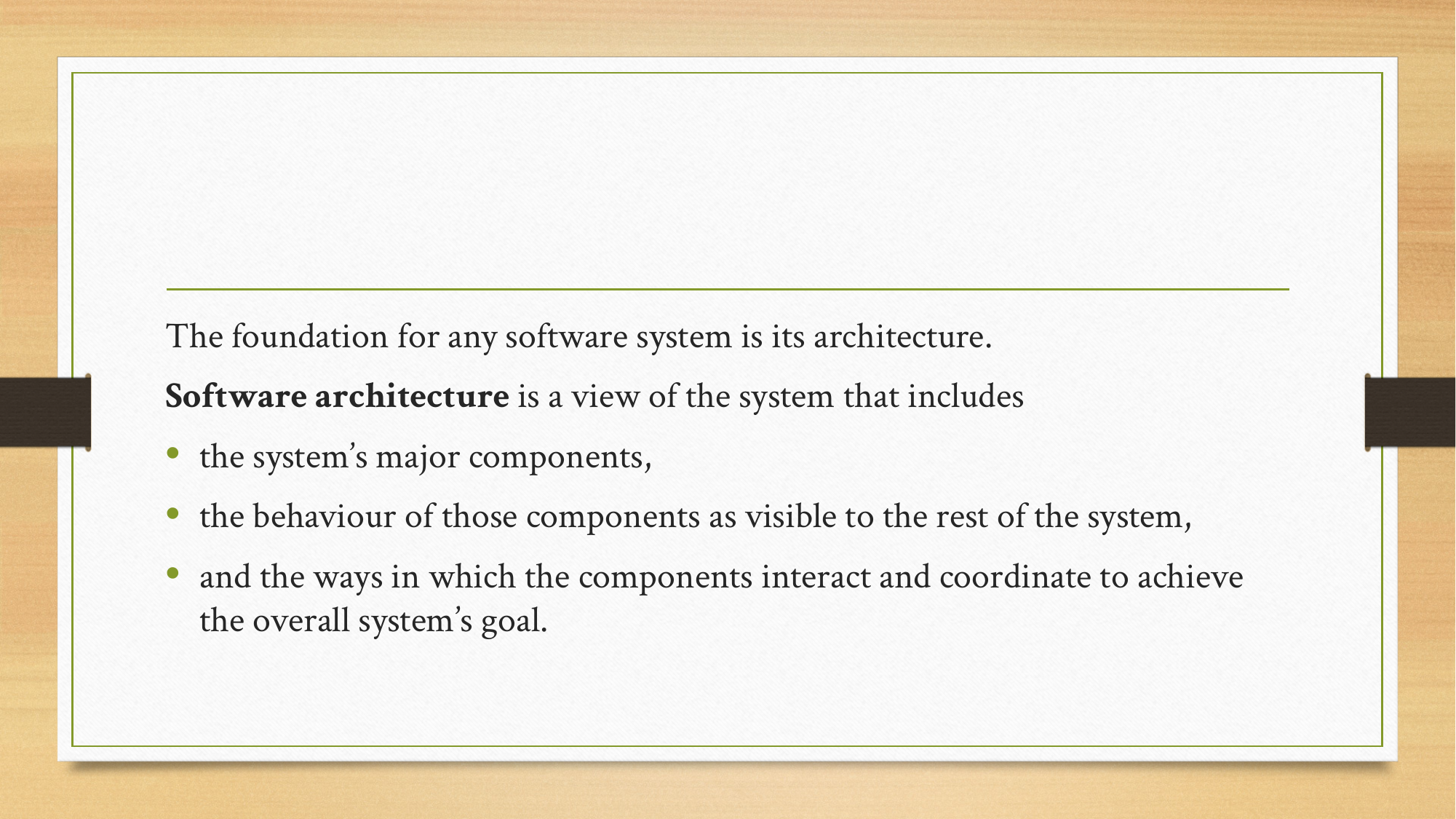

#
The foundation for any software system is its architecture.
Software architecture is a view of the system that includes
the system’s major components,
the behaviour of those components as visible to the rest of the system,
and the ways in which the components interact and coordinate to achieve the overall system’s goal.